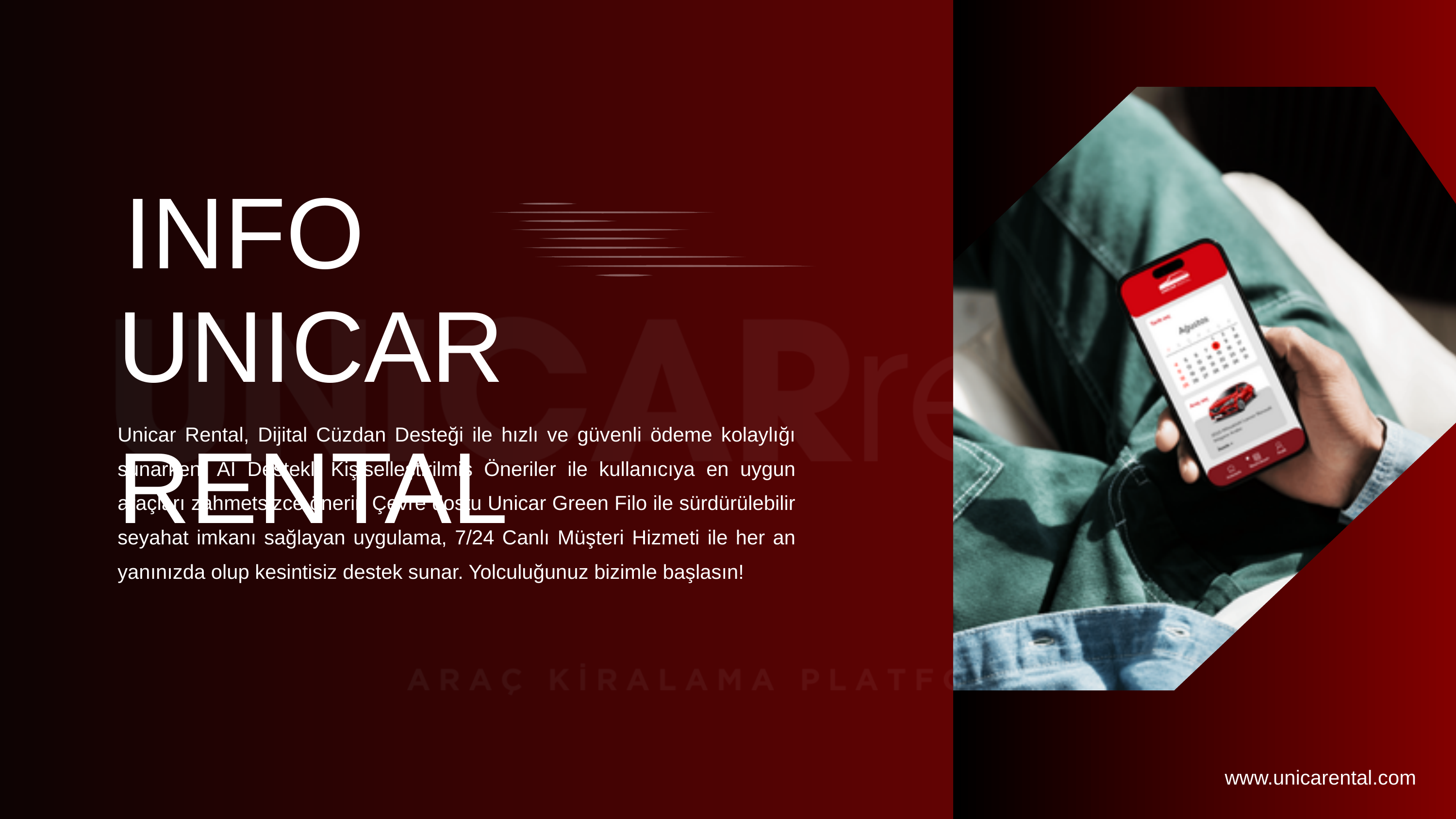

INFO

UNICAR RENTAL
Unicar Rental, Dijital Cüzdan Desteği ile hızlı ve güvenli ödeme kolaylığı sunarken, AI Destekli Kişiselleştirilmiş Öneriler ile kullanıcıya en uygun araçları zahmetsizce önerir. Çevre dostu Unicar Green Filo ile sürdürülebilir seyahat imkanı sağlayan uygulama, 7/24 Canlı Müşteri Hizmeti ile her an yanınızda olup kesintisiz destek sunar. Yolculuğunuz bizimle başlasın!
www.unicarental.com